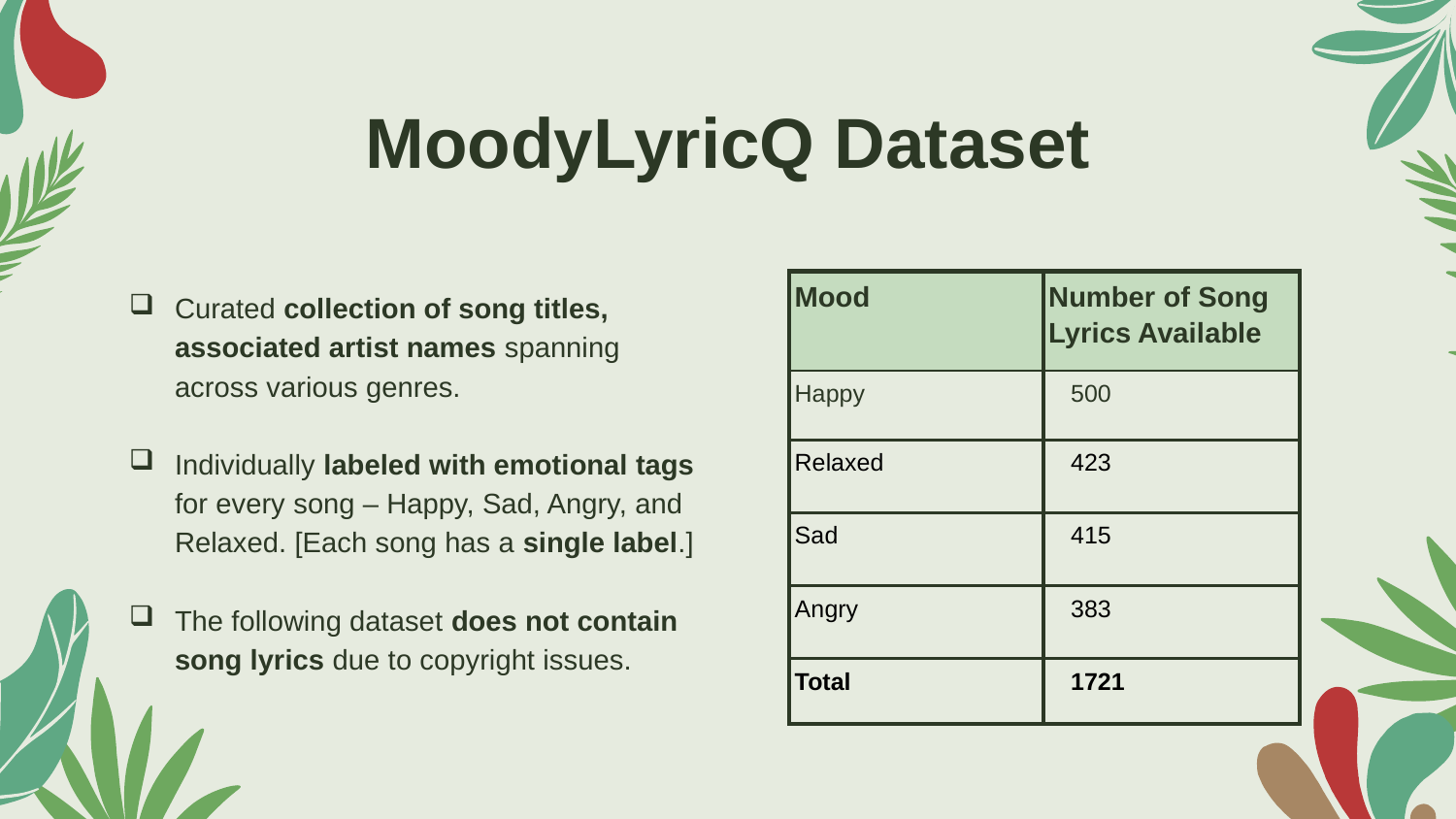

# MoodyLyricQ Dataset
Curated collection of song titles, associated artist names spanning across various genres.

Individually labeled with emotional tags for every song – Happy, Sad, Angry, and Relaxed. [Each song has a single label.]

The following dataset does not contain song lyrics due to copyright issues.
| Mood | Number of Song Lyrics Available |
| --- | --- |
| Happy | 500 |
| Relaxed | 423 |
| Sad | 415 |
| Angry | 383 |
| Total | 1721 |